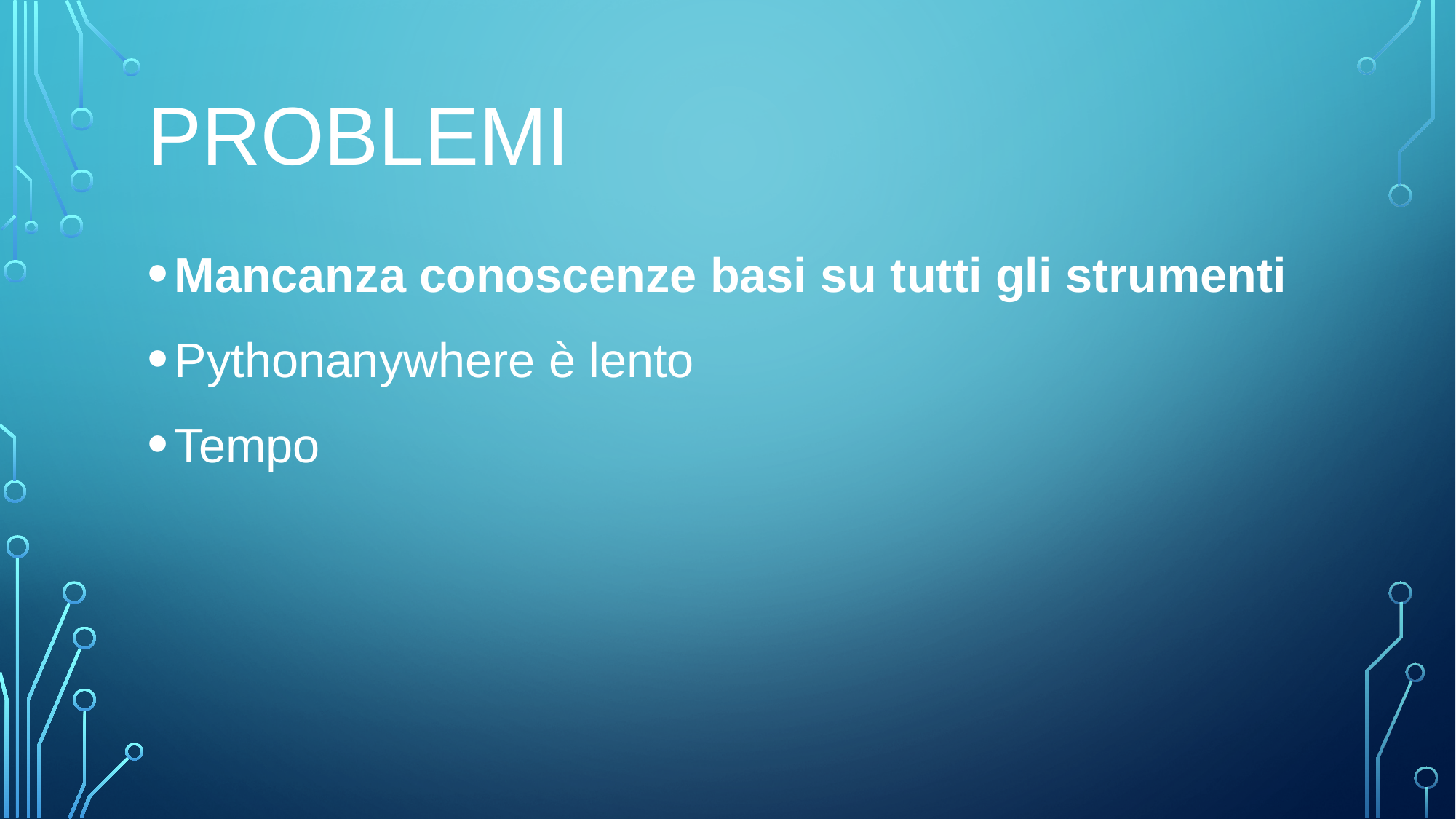

# Problemi
Mancanza conoscenze basi su tutti gli strumenti
Pythonanywhere è lento
Tempo